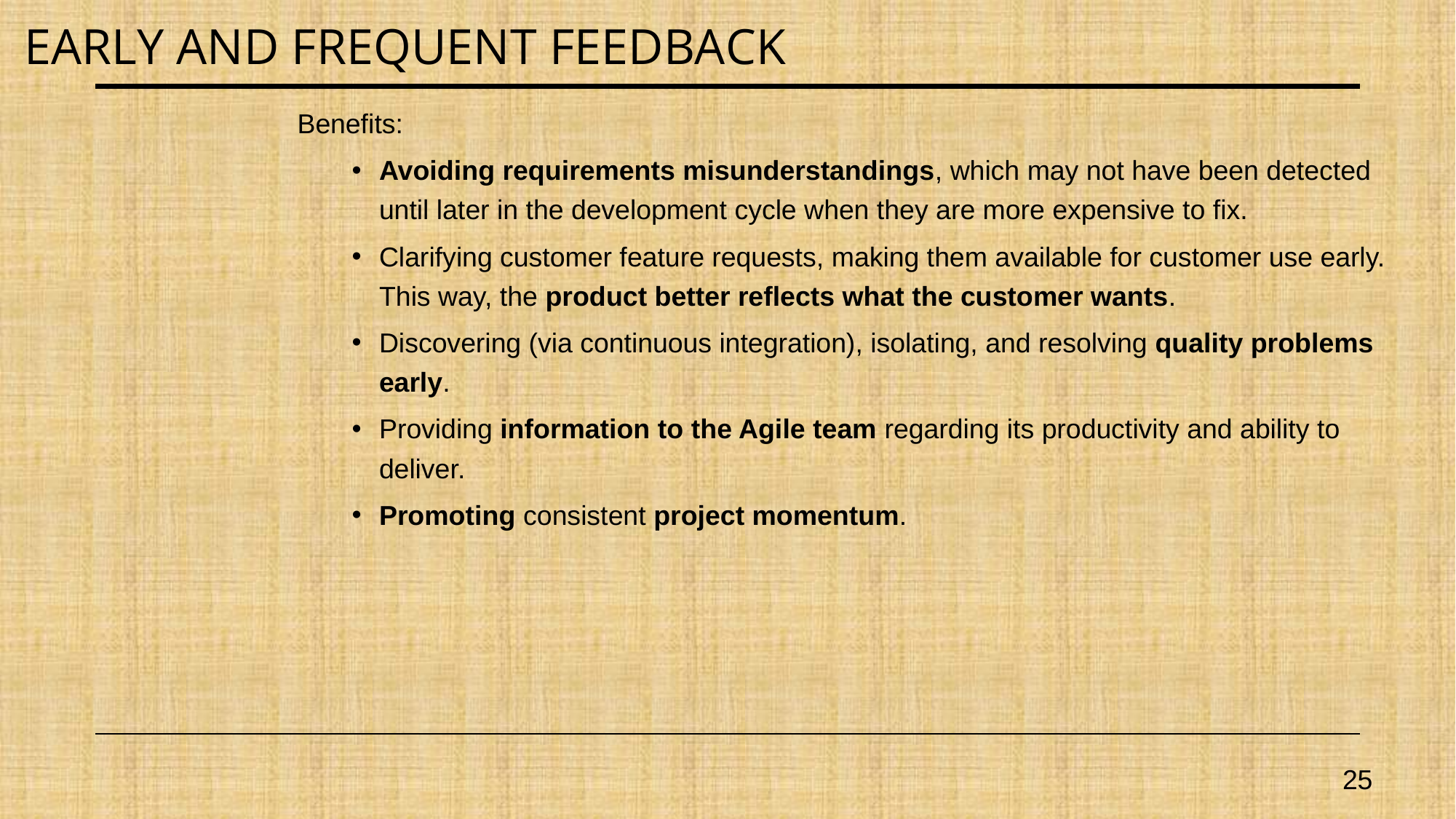

# EARLY AND FREQUENT FEEDBACK
Benefits:
Avoiding requirements misunderstandings, which may not have been detected until later in the development cycle when they are more expensive to fix.
Clarifying customer feature requests, making them available for customer use early. This way, the product better reflects what the customer wants.
Discovering (via continuous integration), isolating, and resolving quality problems early.
Providing information to the Agile team regarding its productivity and ability to deliver.
Promoting consistent project momentum.
25